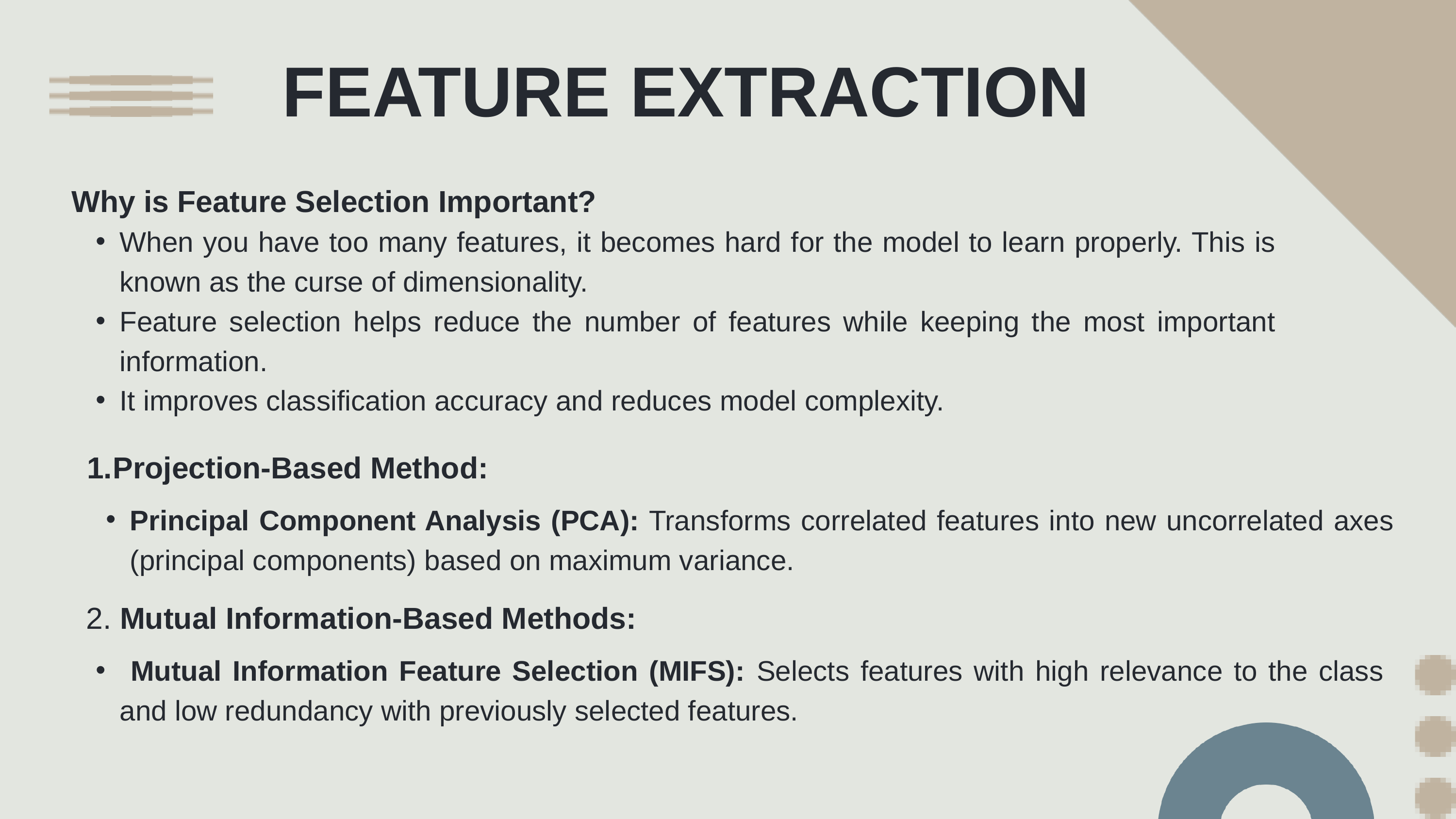

FEATURE EXTRACTION
Why is Feature Selection Important?
When you have too many features, it becomes hard for the model to learn properly. This is known as the curse of dimensionality.
Feature selection helps reduce the number of features while keeping the most important information.
It improves classification accuracy and reduces model complexity.
Projection-Based Method:

Principal Component Analysis (PCA): Transforms correlated features into new uncorrelated axes (principal components) based on maximum variance.

  2. Mutual Information-Based Methods:

 Mutual Information Feature Selection (MIFS): Selects features with high relevance to the class and low redundancy with previously selected features.